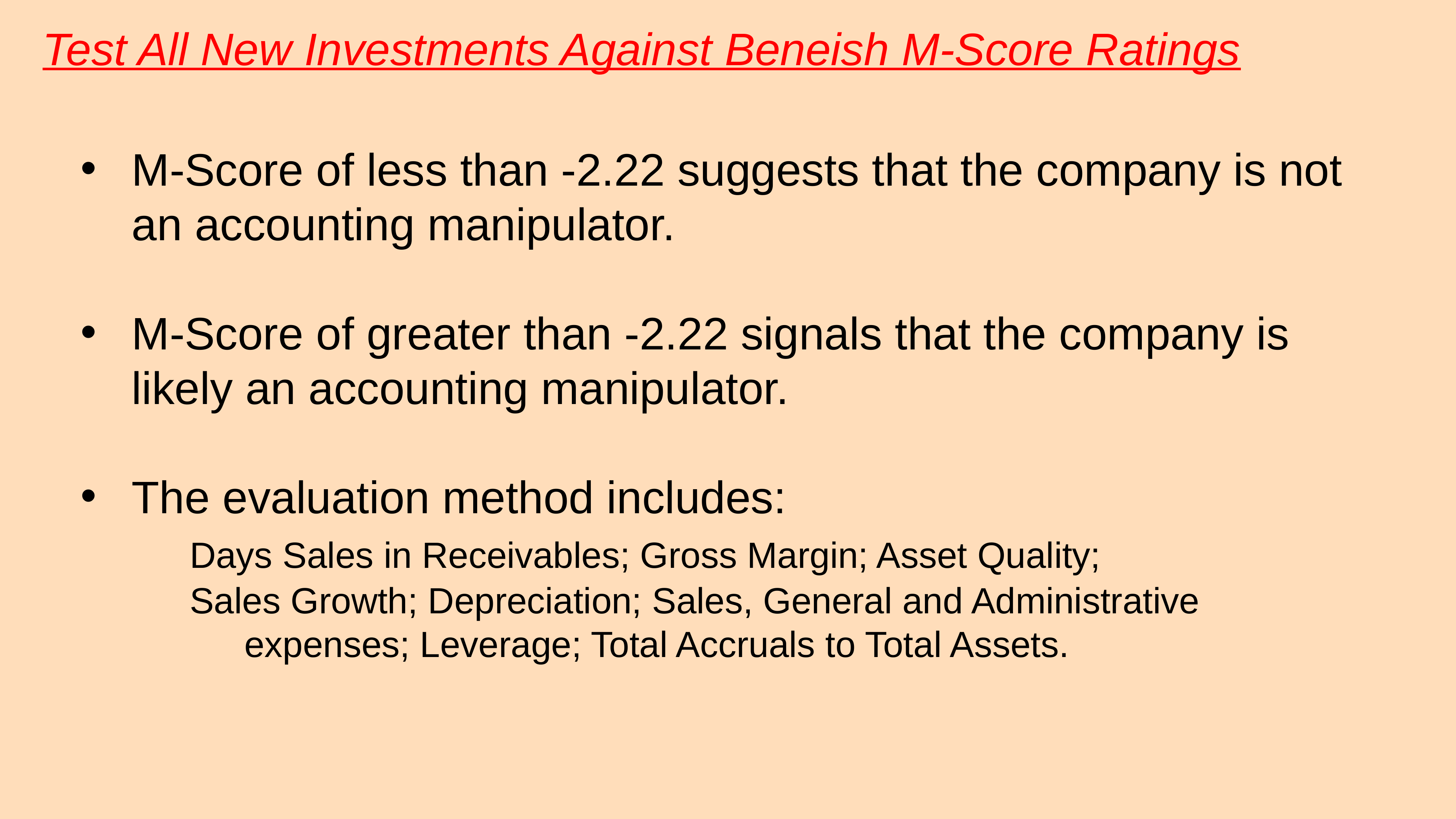

Test All New Investments Against Beneish M-Score Ratings
M-Score of less than -2.22 suggests that the company is not an accounting manipulator.

M-Score of greater than -2.22 signals that the company is likely an accounting manipulator.

The evaluation method includes:
		Days Sales in Receivables; Gross Margin; Asset Quality;
		Sales Growth; Depreciation; Sales, General and Administrative 						expenses; Leverage; Total Accruals to Total Assets.